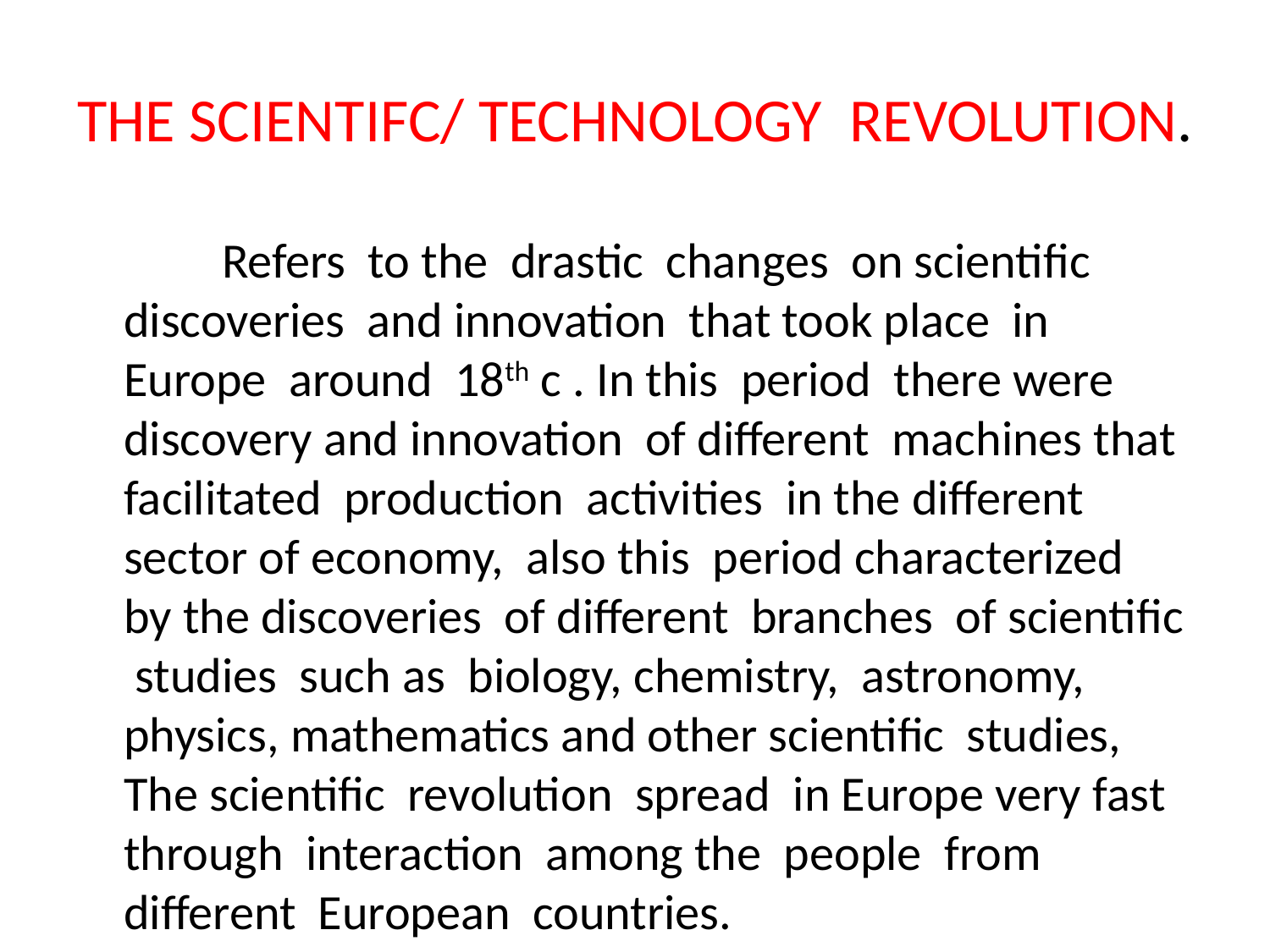

# THE SCIENTIFC/ TECHNOLOGY  REVOLUTION.
             Refers  to the  drastic  changes  on scientific  discoveries  and innovation  that took place  in Europe  around  18th c . In this  period  there were  discovery and innovation  of different  machines that facilitated  production  activities  in the different sector of economy,  also this  period characterized  by the discoveries  of different  branches  of scientific  studies  such as  biology, chemistry,  astronomy, physics, mathematics and other scientific  studies, The scientific  revolution  spread  in Europe very fast  through  interaction  among the  people  from  different  European  countries.